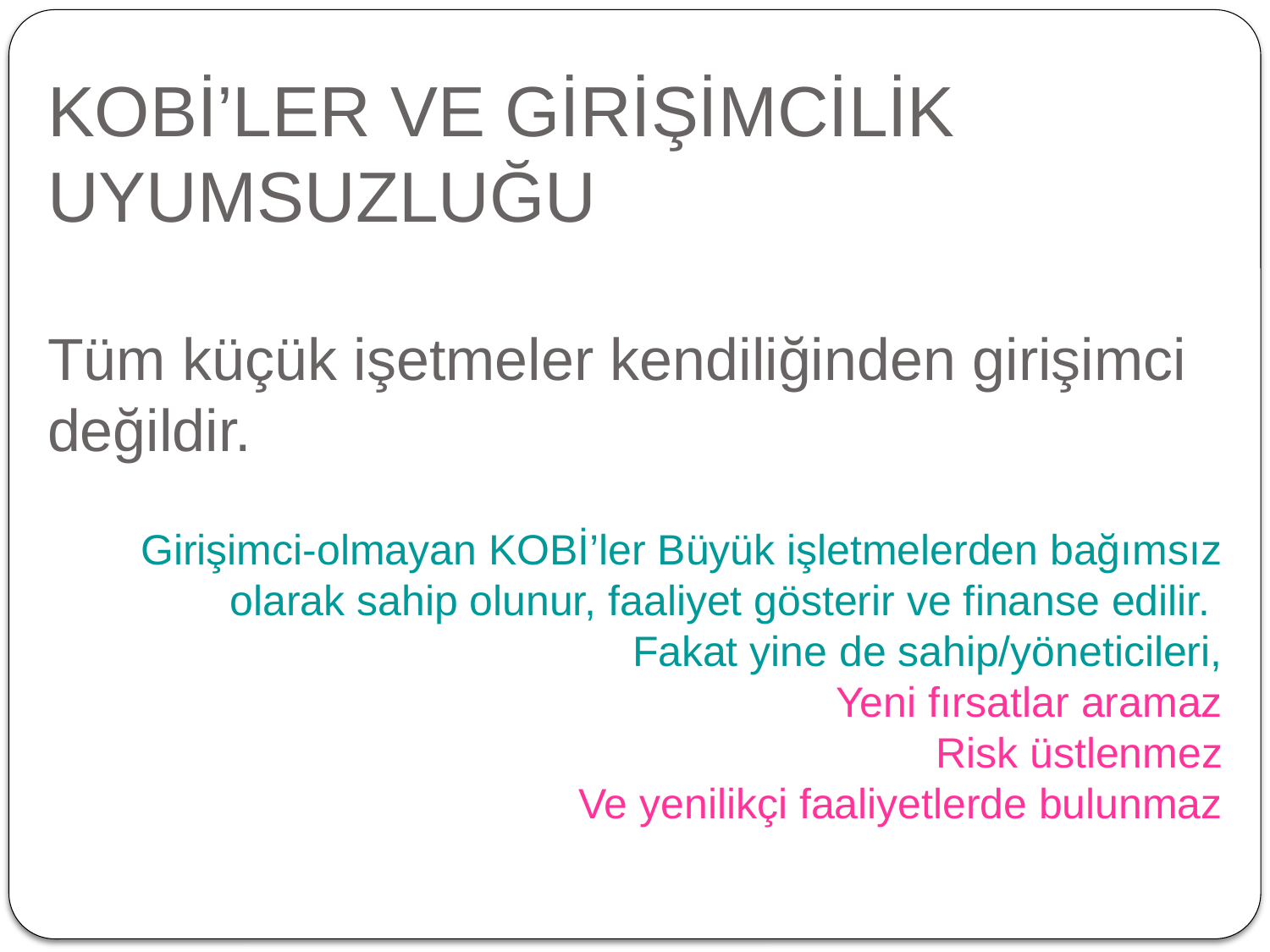

# KOBİ’LER VE GİRİŞİMCİLİK UYUMSUZLUĞU Tüm küçük işetmeler kendiliğinden girişimci değildir.
Girişimci-olmayan KOBİ’ler Büyük işletmelerden bağımsız olarak sahip olunur, faaliyet gösterir ve finanse edilir.
Fakat yine de sahip/yöneticileri,
Yeni fırsatlar aramaz
Risk üstlenmez
Ve yenilikçi faaliyetlerde bulunmaz